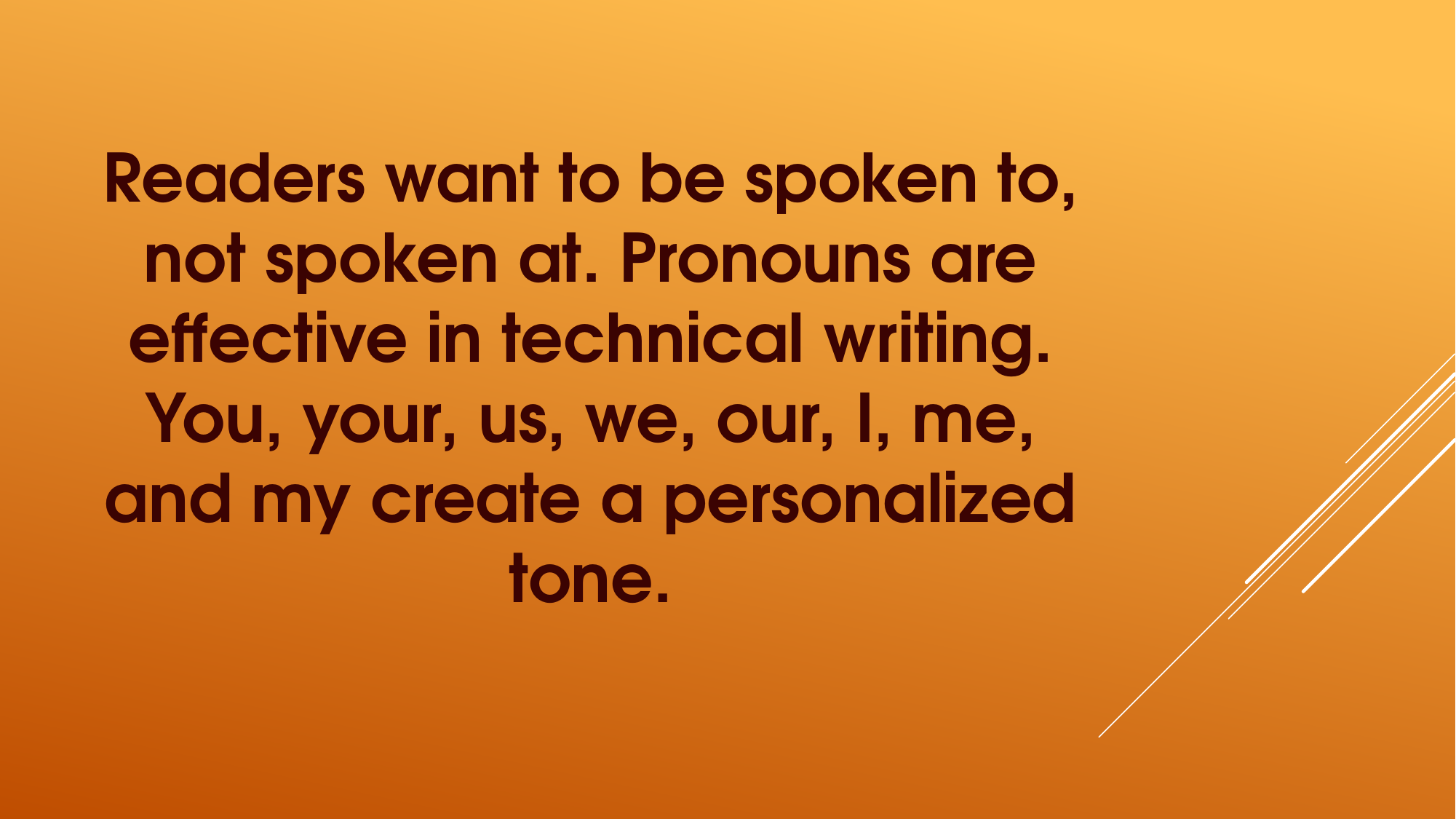

Readers want to be spoken to, not spoken at. Pronouns are effective in technical writing. You, your, us, we, our, I, me, and my create a personalized tone.